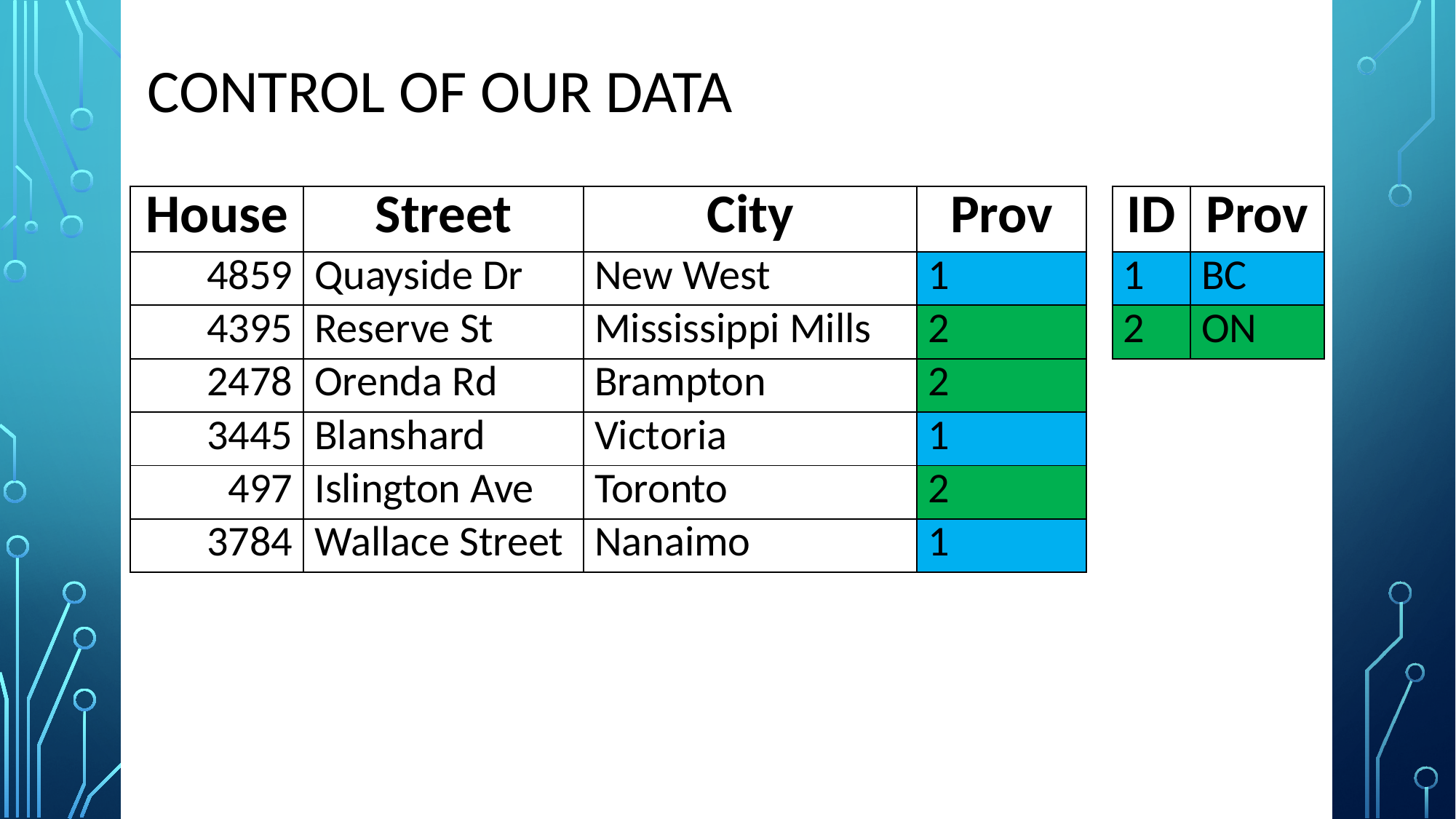

# Control of our data
| House | Street | City | Prov |
| --- | --- | --- | --- |
| 4859 | Quayside Dr | New West | 1 |
| 4395 | Reserve St | Mississippi Mills | 2 |
| 2478 | Orenda Rd | Brampton | 2 |
| 3445 | Blanshard | Victoria | 1 |
| 497 | Islington Ave | Toronto | 2 |
| 3784 | Wallace Street | Nanaimo | 1 |
| ID | Prov |
| --- | --- |
| 1 | BC |
| 2 | ON |

38